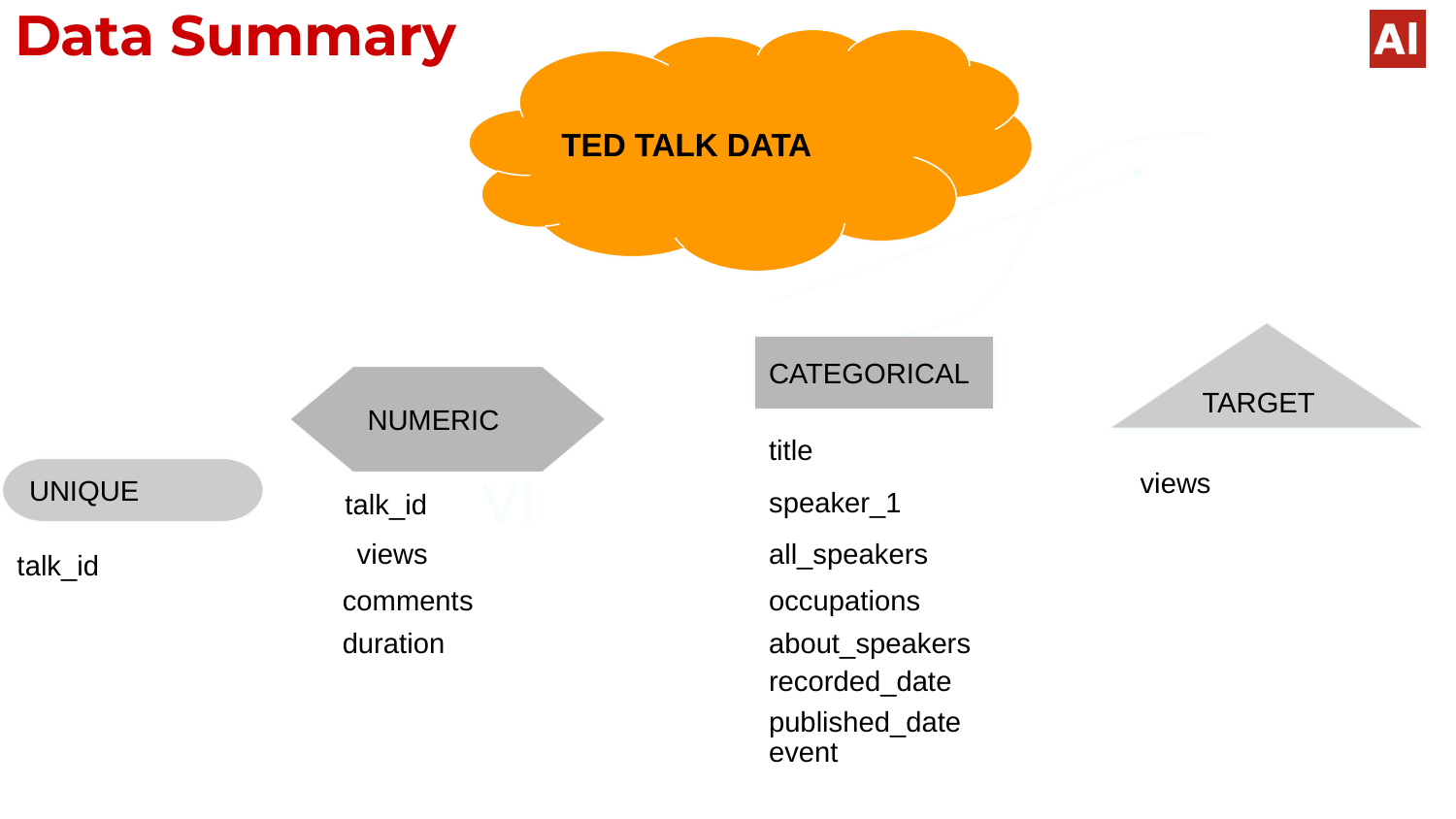

# Data Summary

TED TALK DATA
TARGET
CATEGORICAL
NUMERIC
title
VI
views
UNIQUE
speaker_1
talk_id

views
all_speakers
talk_id
comments
occupations
duration
about_speakers
recorded_date
published_date
event